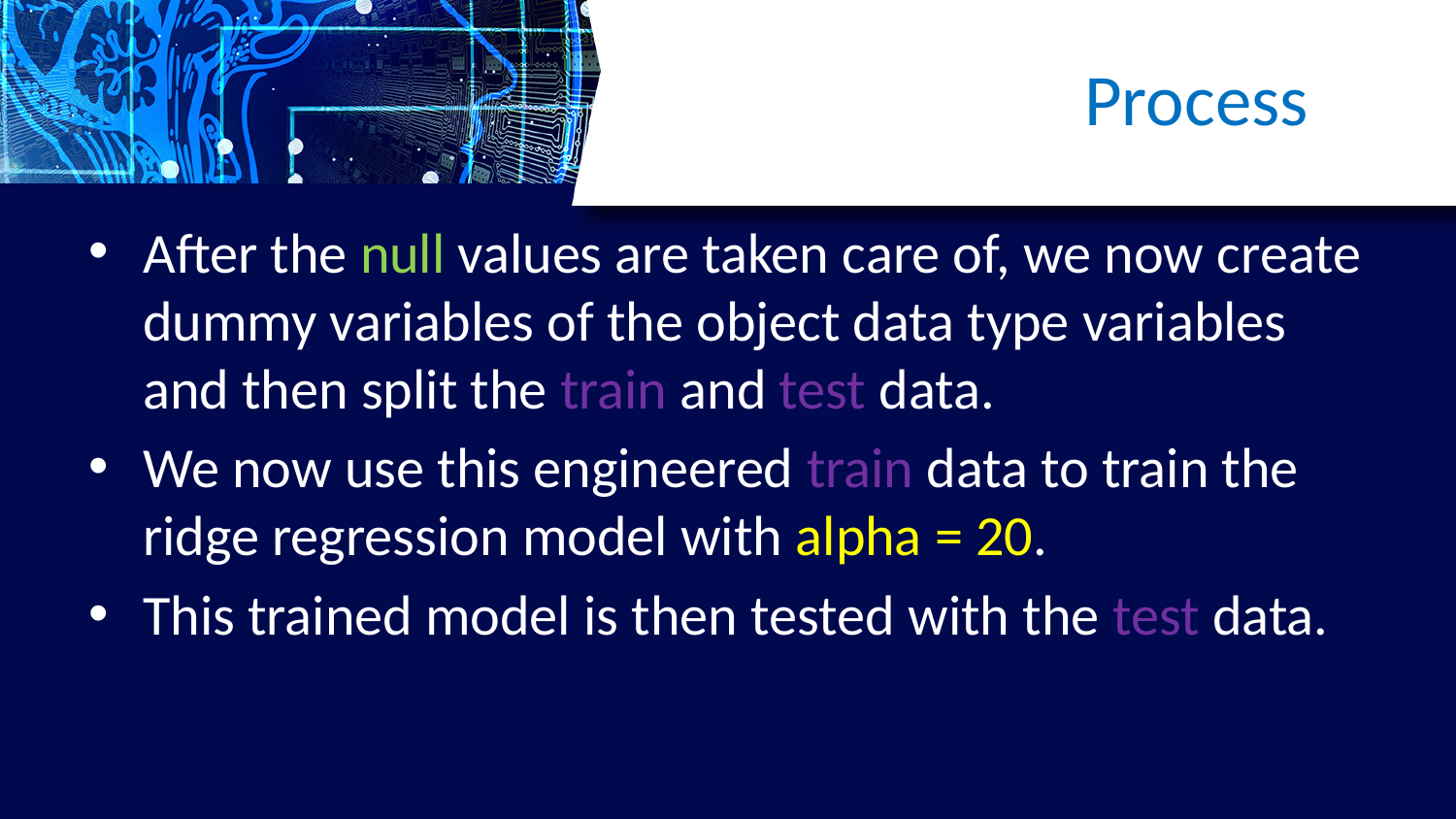

# Process
After the null values are taken care of, we now create dummy variables of the object data type variables and then split the train and test data.
We now use this engineered train data to train the ridge regression model with alpha = 20.
This trained model is then tested with the test data.